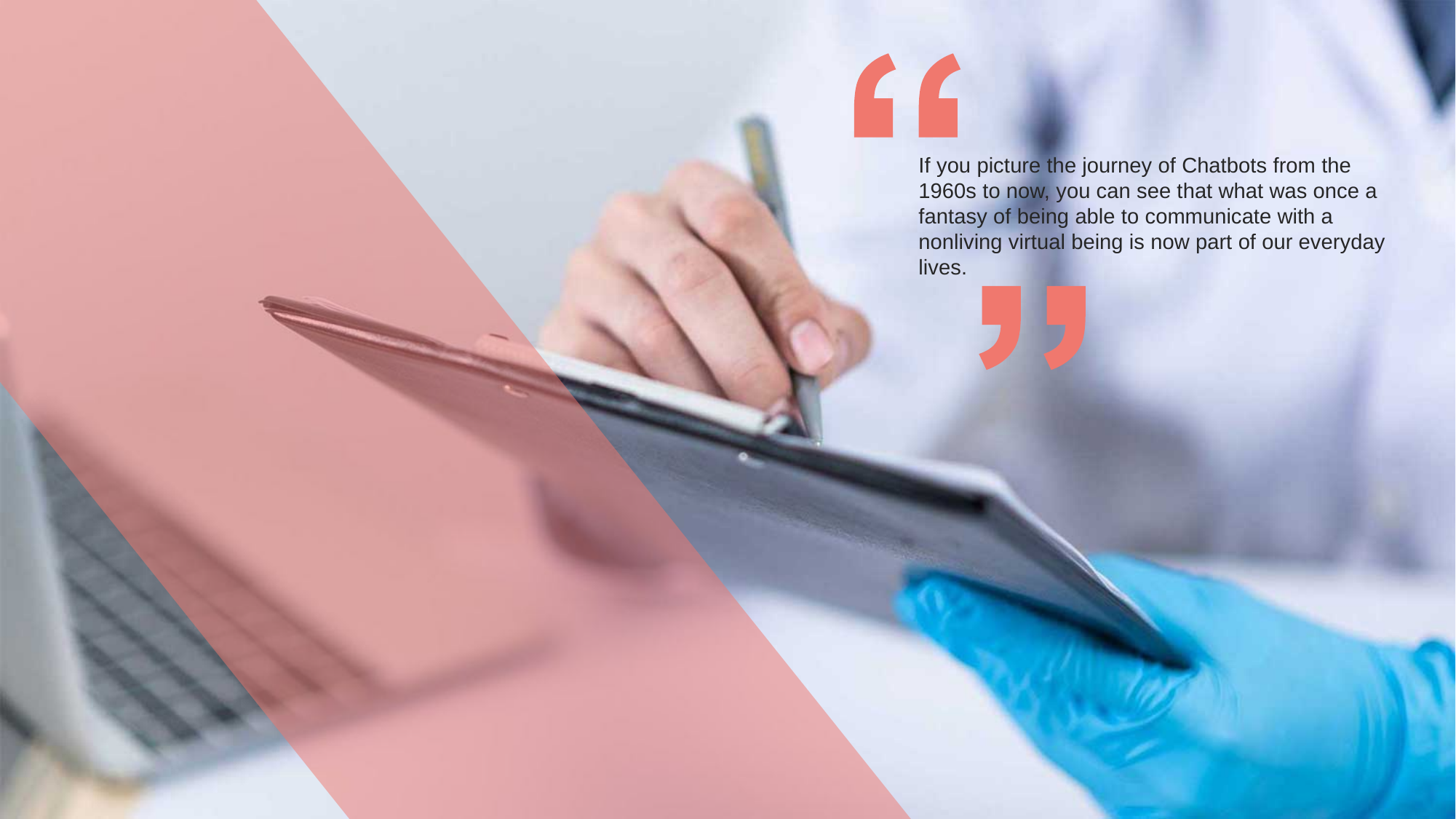

If you picture the journey of Chatbots from the 1960s to now, you can see that what was once a fantasy of being able to communicate with a nonliving virtual being is now part of our everyday lives.